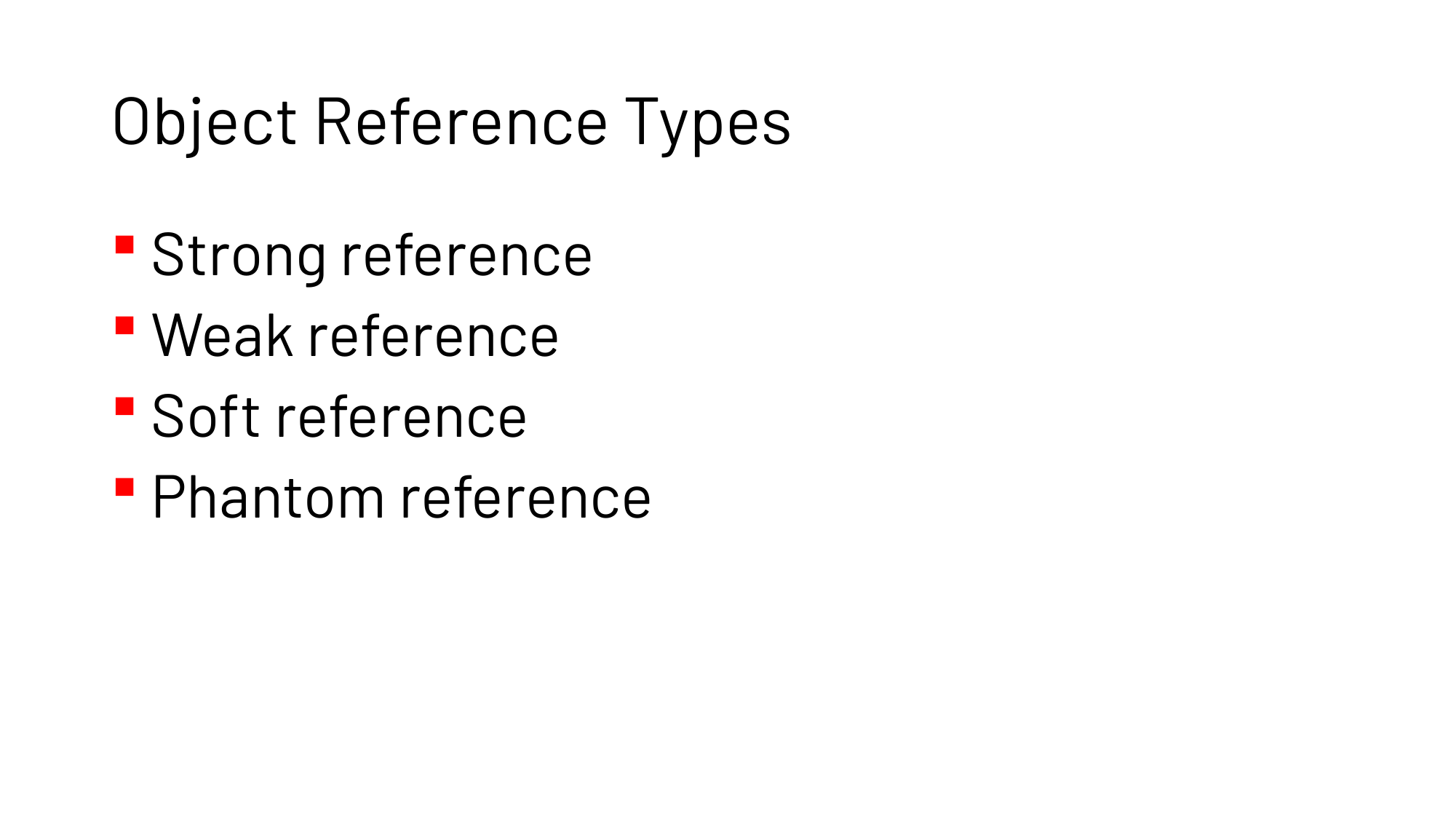

# Object Reference Types
 Strong reference
 Weak reference
 Soft reference
 Phantom reference